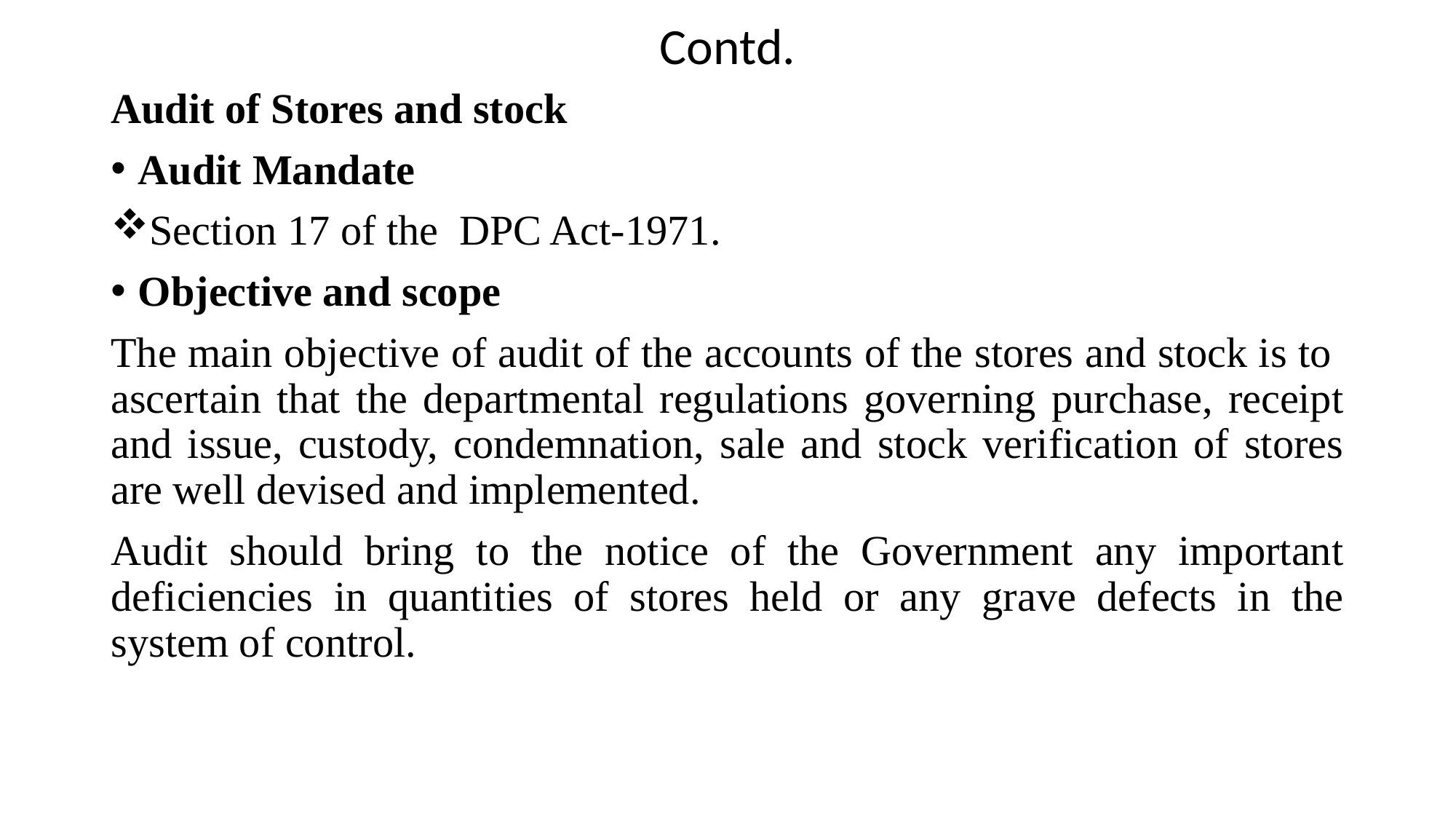

# Contd.
Audit of Stores and stock
Audit Mandate
Section 17 of the  DPC Act-1971.
Objective and scope
The main objective of audit of the accounts of the stores and stock is to  ascertain that the departmental regulations governing purchase, receipt and issue, custody, condemnation, sale and stock verification of stores are well devised and implemented.
Audit should bring to the notice of the Government any important deficiencies in quantities of stores held or any grave defects in the system of control.